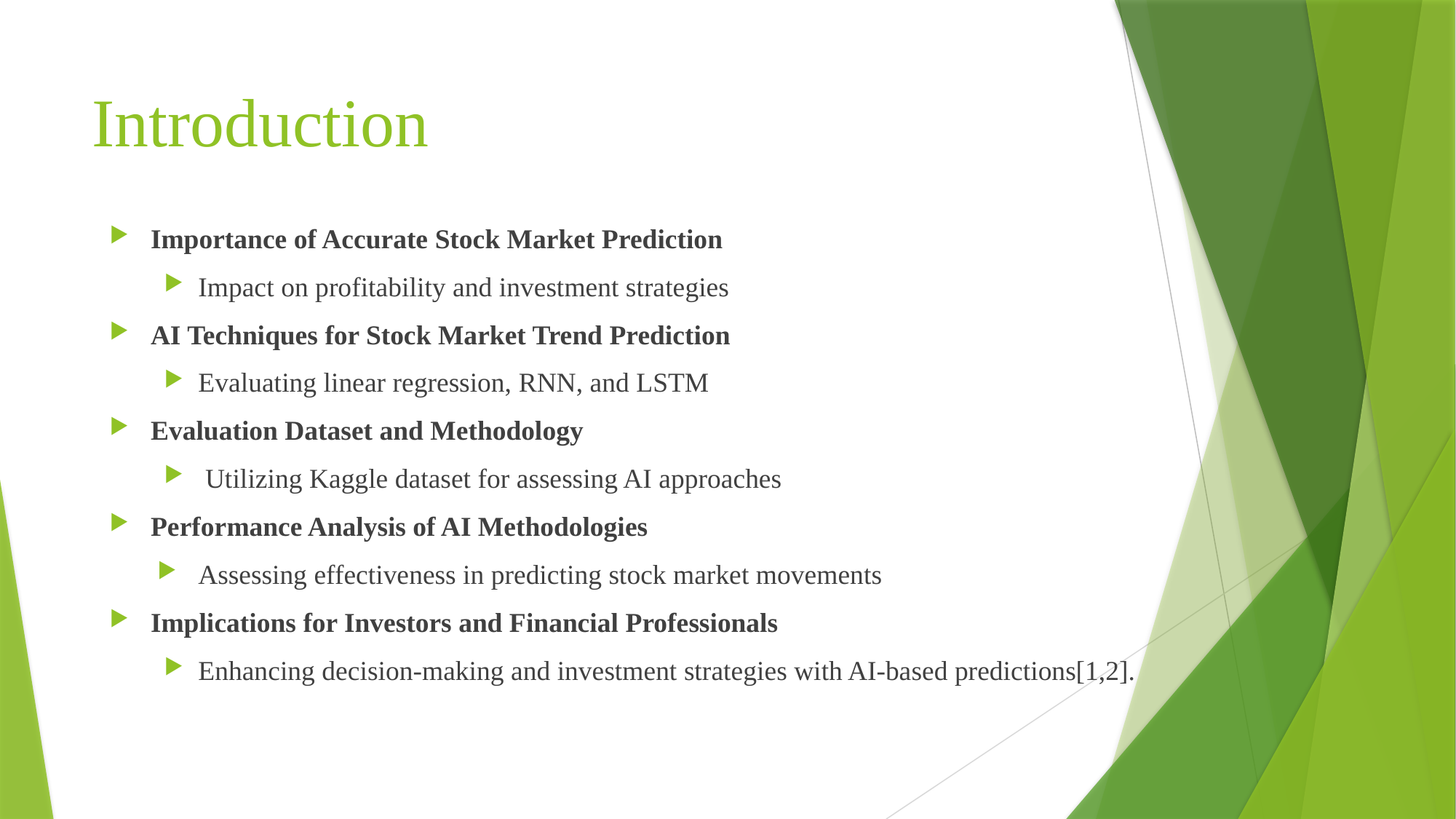

# Introduction
Importance of Accurate Stock Market Prediction
Impact on profitability and investment strategies
AI Techniques for Stock Market Trend Prediction
Evaluating linear regression, RNN, and LSTM
Evaluation Dataset and Methodology
 Utilizing Kaggle dataset for assessing AI approaches
Performance Analysis of AI Methodologies
Assessing effectiveness in predicting stock market movements
Implications for Investors and Financial Professionals
Enhancing decision-making and investment strategies with AI-based predictions[1,2].